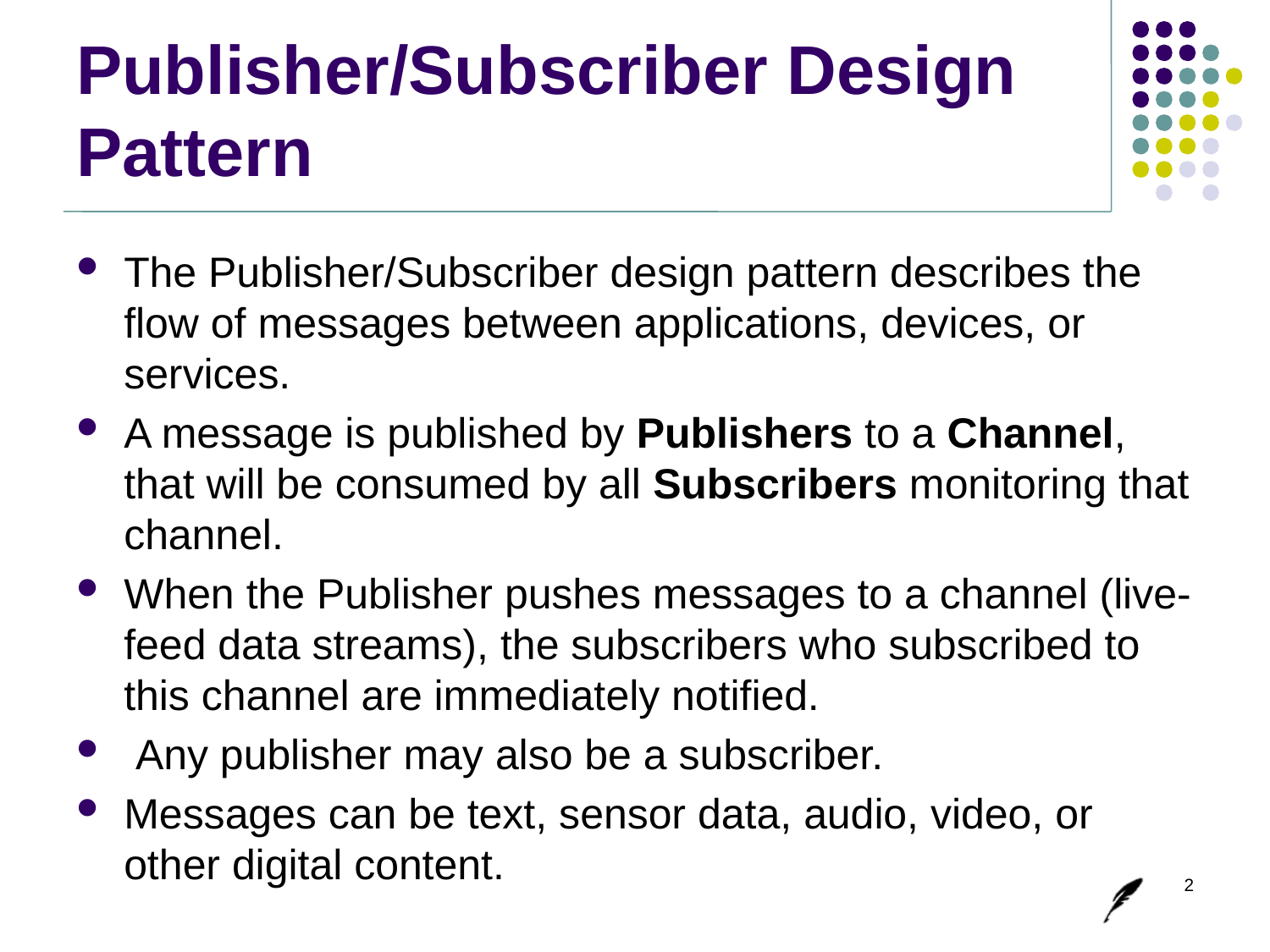

# Publisher/Subscriber Design Pattern
The Publisher/Subscriber design pattern describes the flow of messages between applications, devices, or services.
A message is published by Publishers to a Channel, that will be consumed by all Subscribers monitoring that channel.
When the Publisher pushes messages to a channel (live-feed data streams), the subscribers who subscribed to this channel are immediately notified.
 Any publisher may also be a subscriber.
Messages can be text, sensor data, audio, video, or other digital content.

2